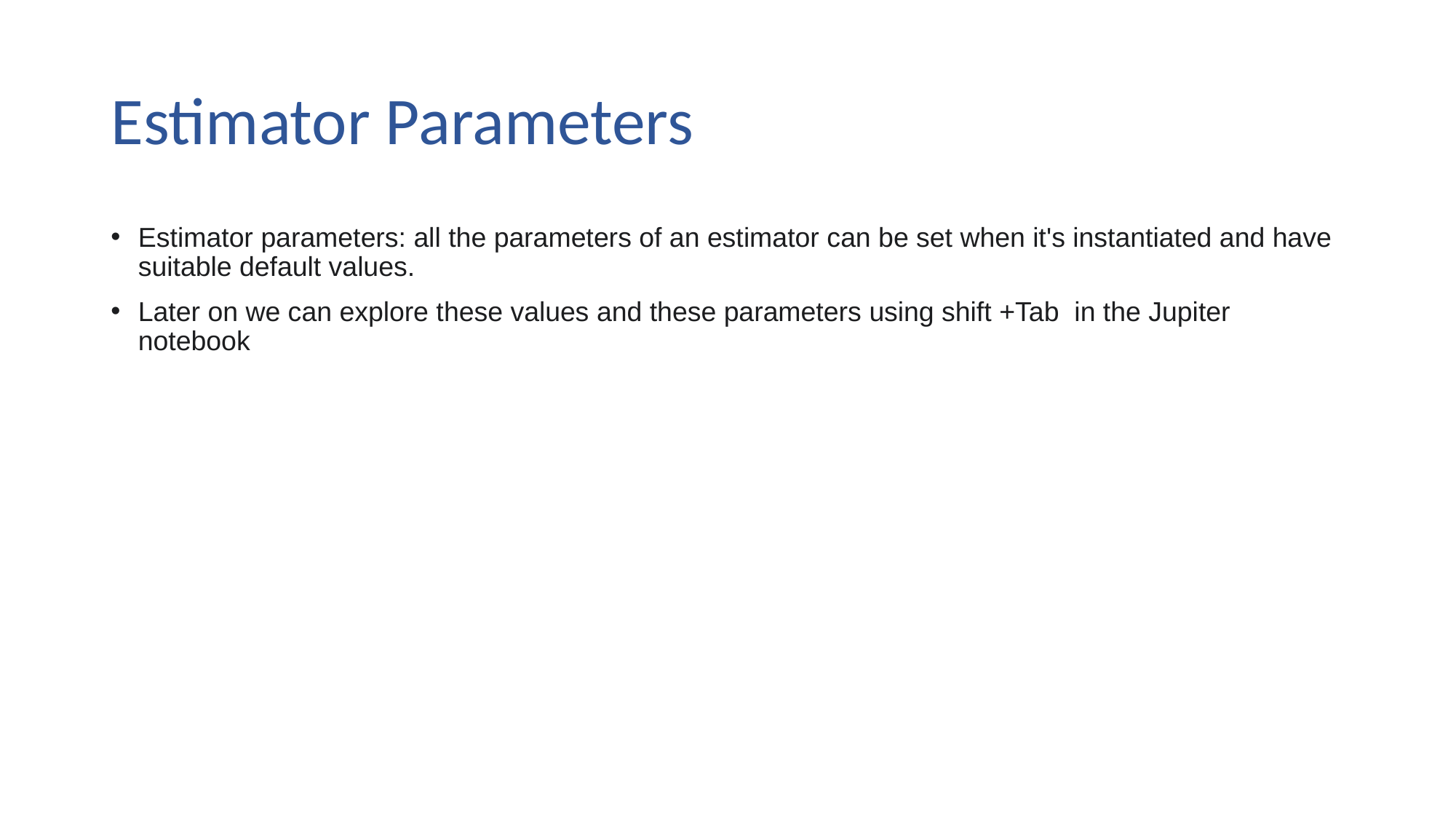

# Estimator Parameters
Estimator parameters: all the parameters of an estimator can be set when it's instantiated and have suitable default values.
Later on we can explore these values and these parameters using shift +Tab  in the Jupiter notebook